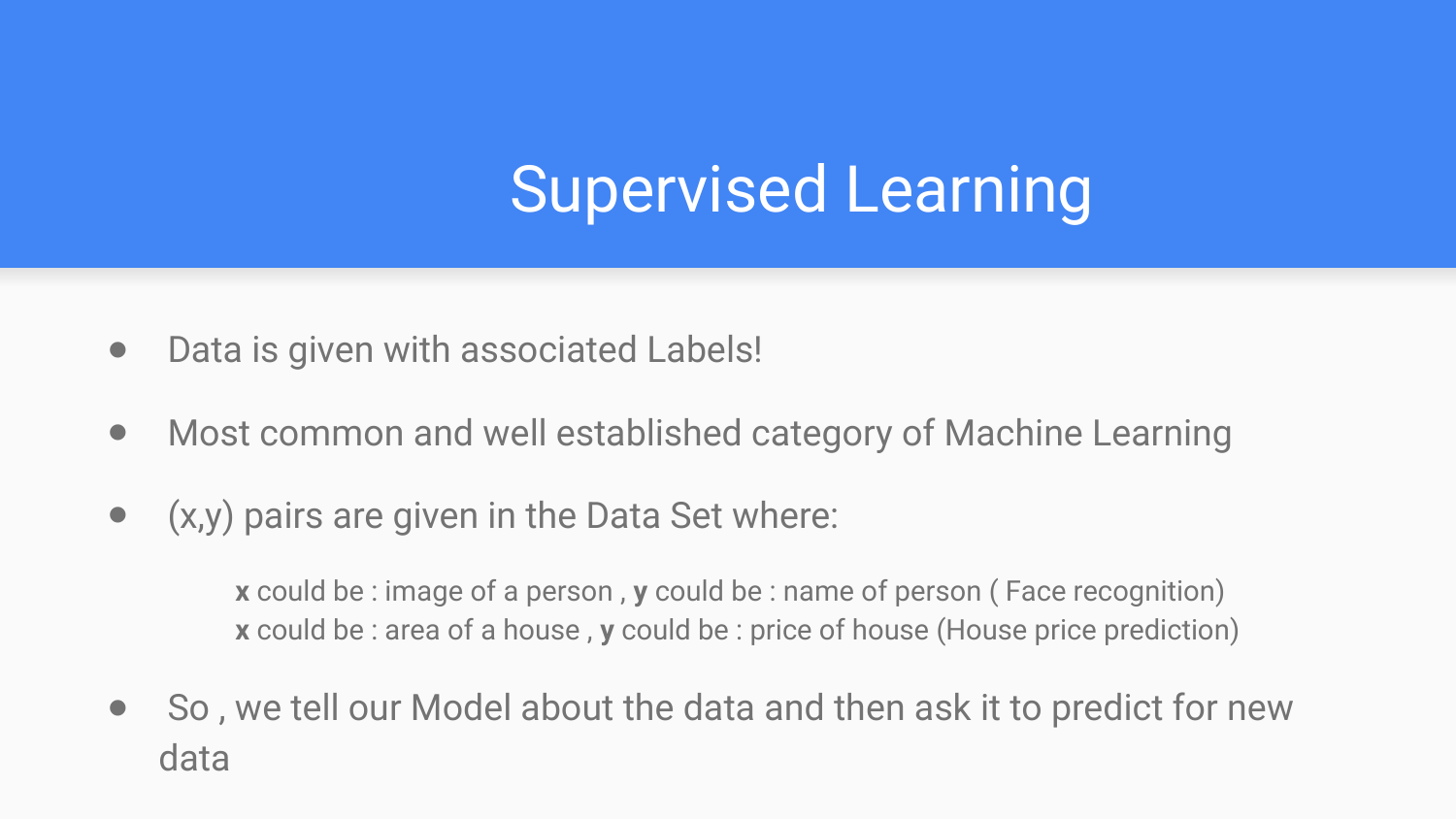

# Supervised Learning
 Data is given with associated Labels!
 Most common and well established category of Machine Learning
 (x,y) pairs are given in the Data Set where:
	x could be : image of a person , y could be : name of person ( Face recognition)  		x could be : area of a house , y could be : price of house (House price prediction)
 So , we tell our Model about the data and then ask it to predict for new data